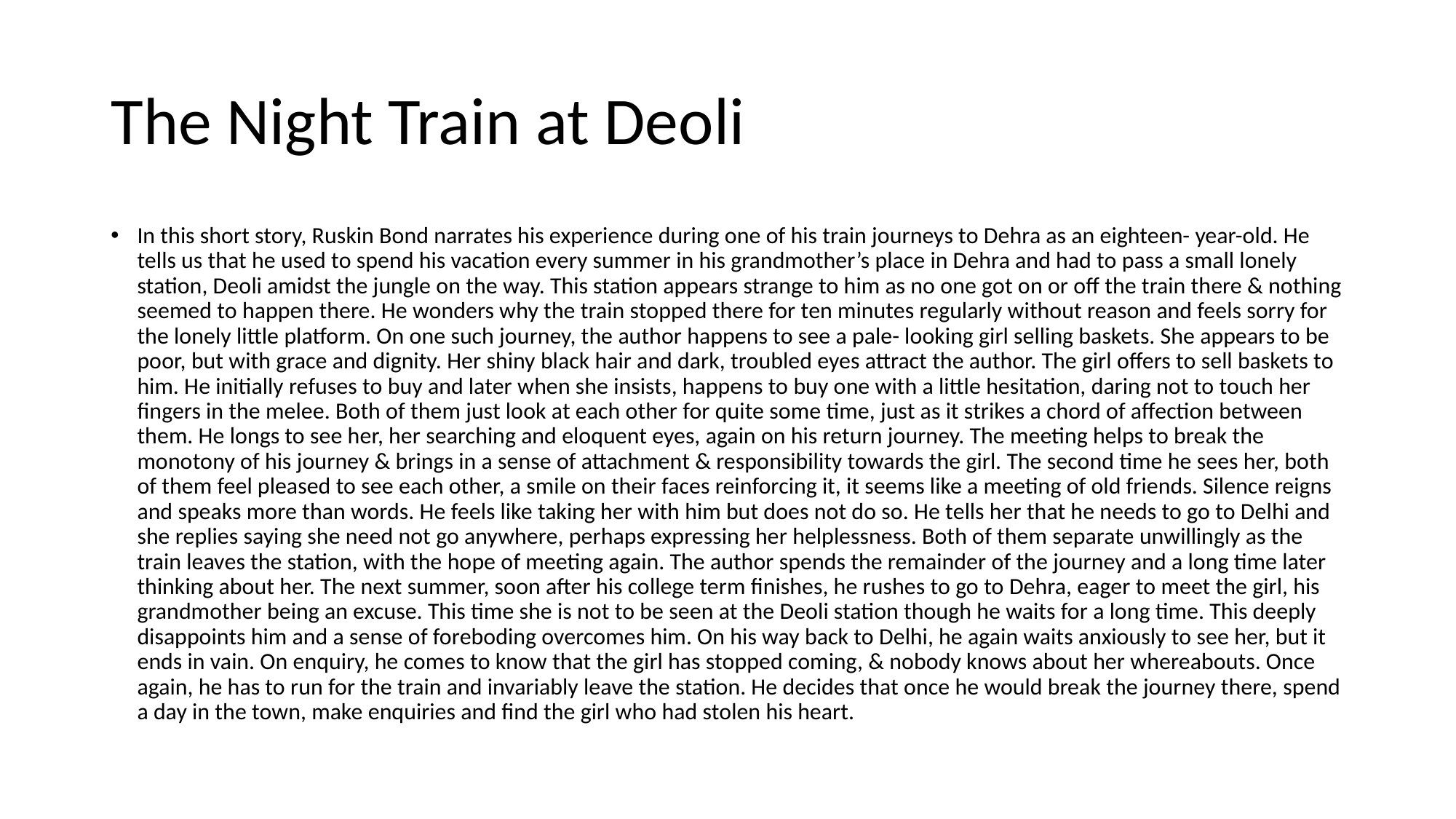

# The Night Train at Deoli
In this short story, Ruskin Bond narrates his experience during one of his train journeys to Dehra as an eighteen- year-old. He tells us that he used to spend his vacation every summer in his grandmother’s place in Dehra and had to pass a small lonely station, Deoli amidst the jungle on the way. This station appears strange to him as no one got on or off the train there & nothing seemed to happen there. He wonders why the train stopped there for ten minutes regularly without reason and feels sorry for the lonely little platform. On one such journey, the author happens to see a pale- looking girl selling baskets. She appears to be poor, but with grace and dignity. Her shiny black hair and dark, troubled eyes attract the author. The girl offers to sell baskets to him. He initially refuses to buy and later when she insists, happens to buy one with a little hesitation, daring not to touch her fingers in the melee. Both of them just look at each other for quite some time, just as it strikes a chord of affection between them. He longs to see her, her searching and eloquent eyes, again on his return journey. The meeting helps to break the monotony of his journey & brings in a sense of attachment & responsibility towards the girl. The second time he sees her, both of them feel pleased to see each other, a smile on their faces reinforcing it, it seems like a meeting of old friends. Silence reigns and speaks more than words. He feels like taking her with him but does not do so. He tells her that he needs to go to Delhi and she replies saying she need not go anywhere, perhaps expressing her helplessness. Both of them separate unwillingly as the train leaves the station, with the hope of meeting again. The author spends the remainder of the journey and a long time later thinking about her. The next summer, soon after his college term finishes, he rushes to go to Dehra, eager to meet the girl, his grandmother being an excuse. This time she is not to be seen at the Deoli station though he waits for a long time. This deeply disappoints him and a sense of foreboding overcomes him. On his way back to Delhi, he again waits anxiously to see her, but it ends in vain. On enquiry, he comes to know that the girl has stopped coming, & nobody knows about her whereabouts. Once again, he has to run for the train and invariably leave the station. He decides that once he would break the journey there, spend a day in the town, make enquiries and find the girl who had stolen his heart.